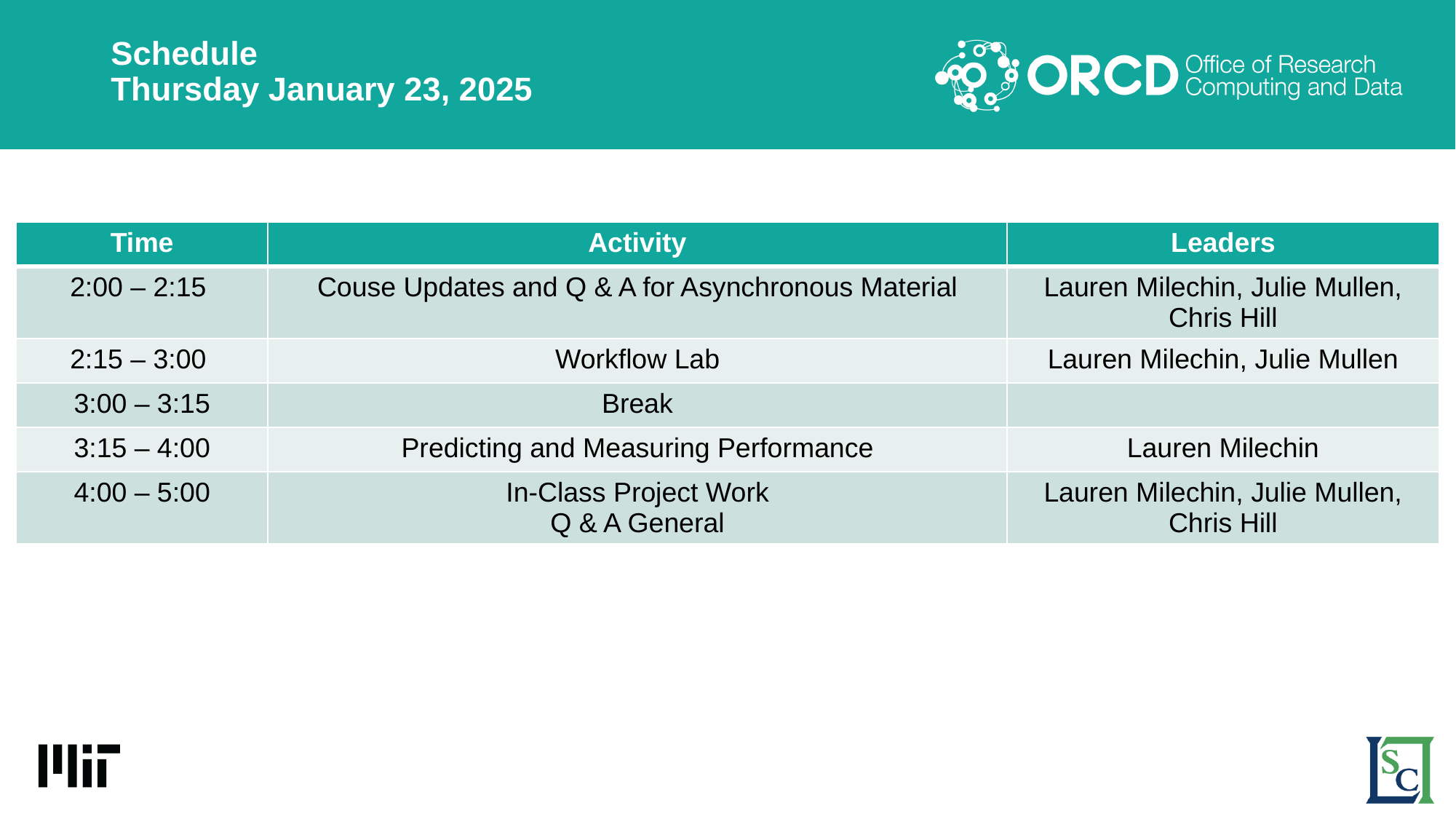

# Schedule Thursday January 23, 2025
| Time | Activity | Leaders |
| --- | --- | --- |
| 2:00 – 2:15 | Couse Updates and Q & A for Asynchronous Material | Lauren Milechin, Julie Mullen, Chris Hill |
| 2:15 – 3:00 | Workflow Lab | Lauren Milechin, Julie Mullen |
| 3:00 – 3:15 | Break |  |
| 3:15 – 4:00 | Predicting and Measuring Performance | Lauren Milechin |
| 4:00 – 5:00 | In-Class Project Work Q & A General | Lauren Milechin, Julie Mullen, Chris Hill |